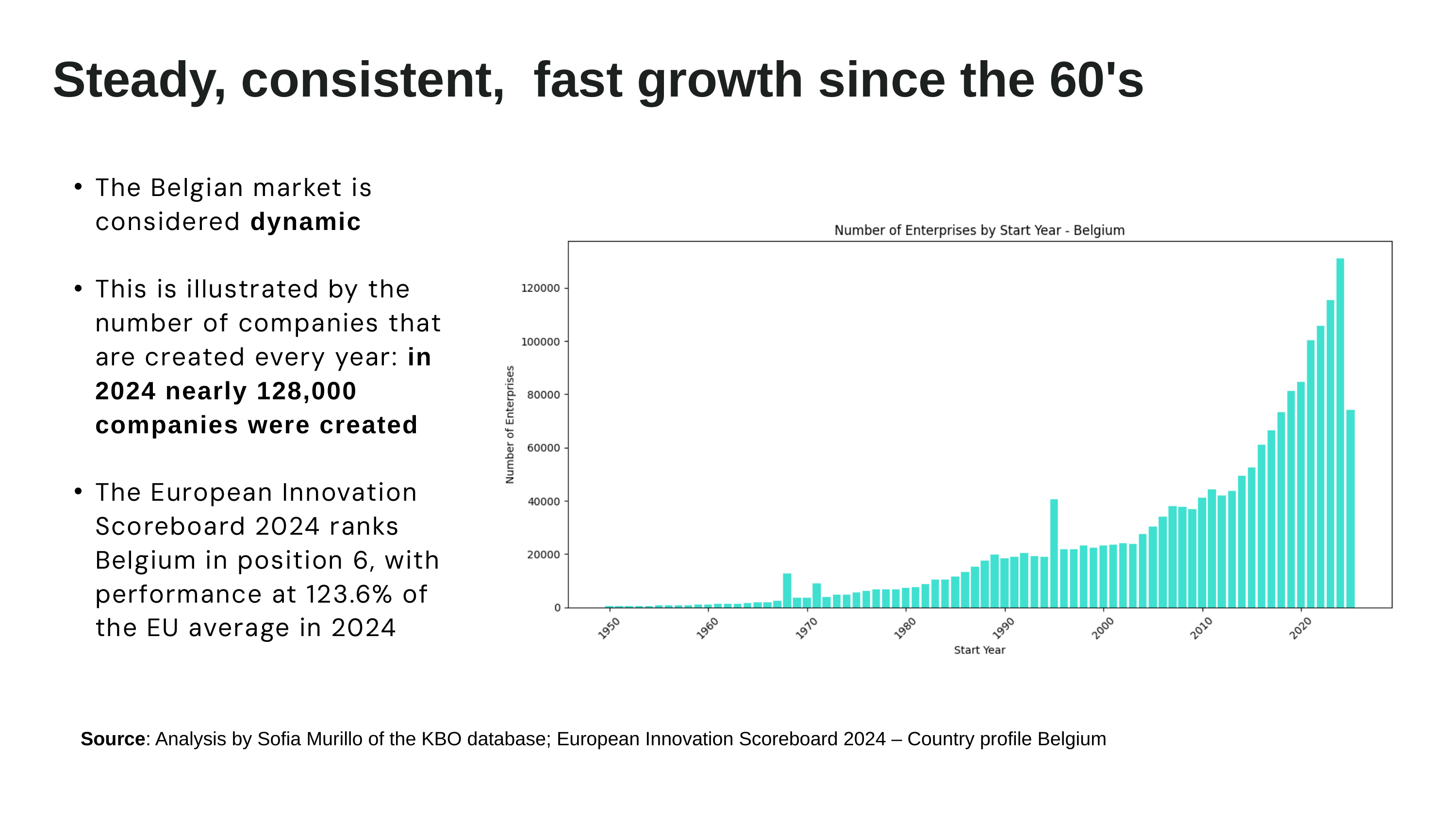

Steady, consistent,  fast growth since the 60's
The Belgian market is considered dynamic

This is illustrated by the number of companies that are created every year: in 2024 nearly 128,000 companies were created

The European Innovation Scoreboard 2024 ranks Belgium in position 6, with performance at 123.6% of the EU average in 2024

Source: Analysis by Sofia Murillo of the KBO database; European Innovation Scoreboard 2024 – Country profile Belgium